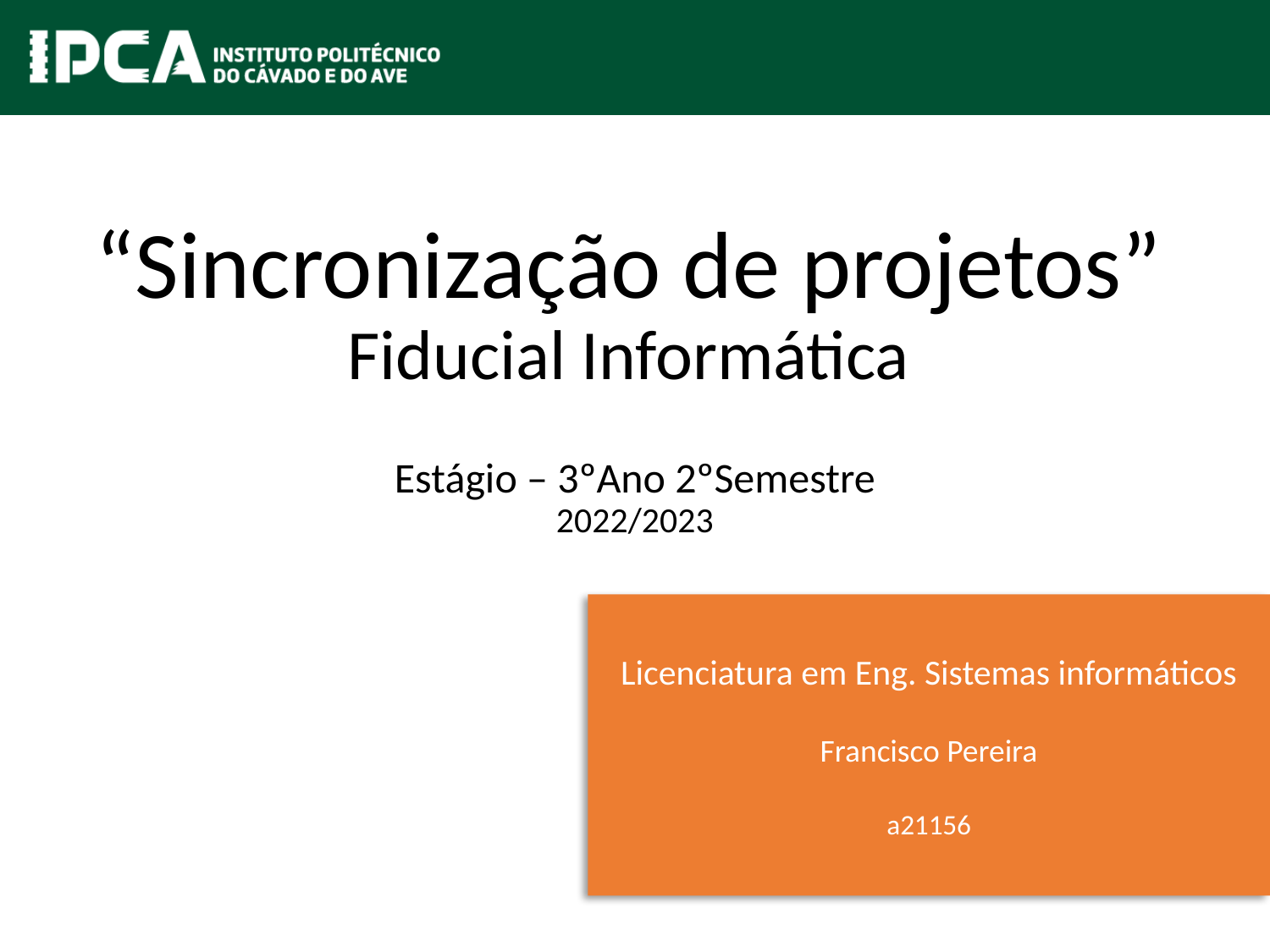

“Sincronização de projetos”
Fiducial Informática
Estágio – 3ºAno 2ºSemestre
2022/2023
Licenciatura em Eng. Sistemas informáticos
Francisco Pereira
a21156
NOME
DO
CURSO